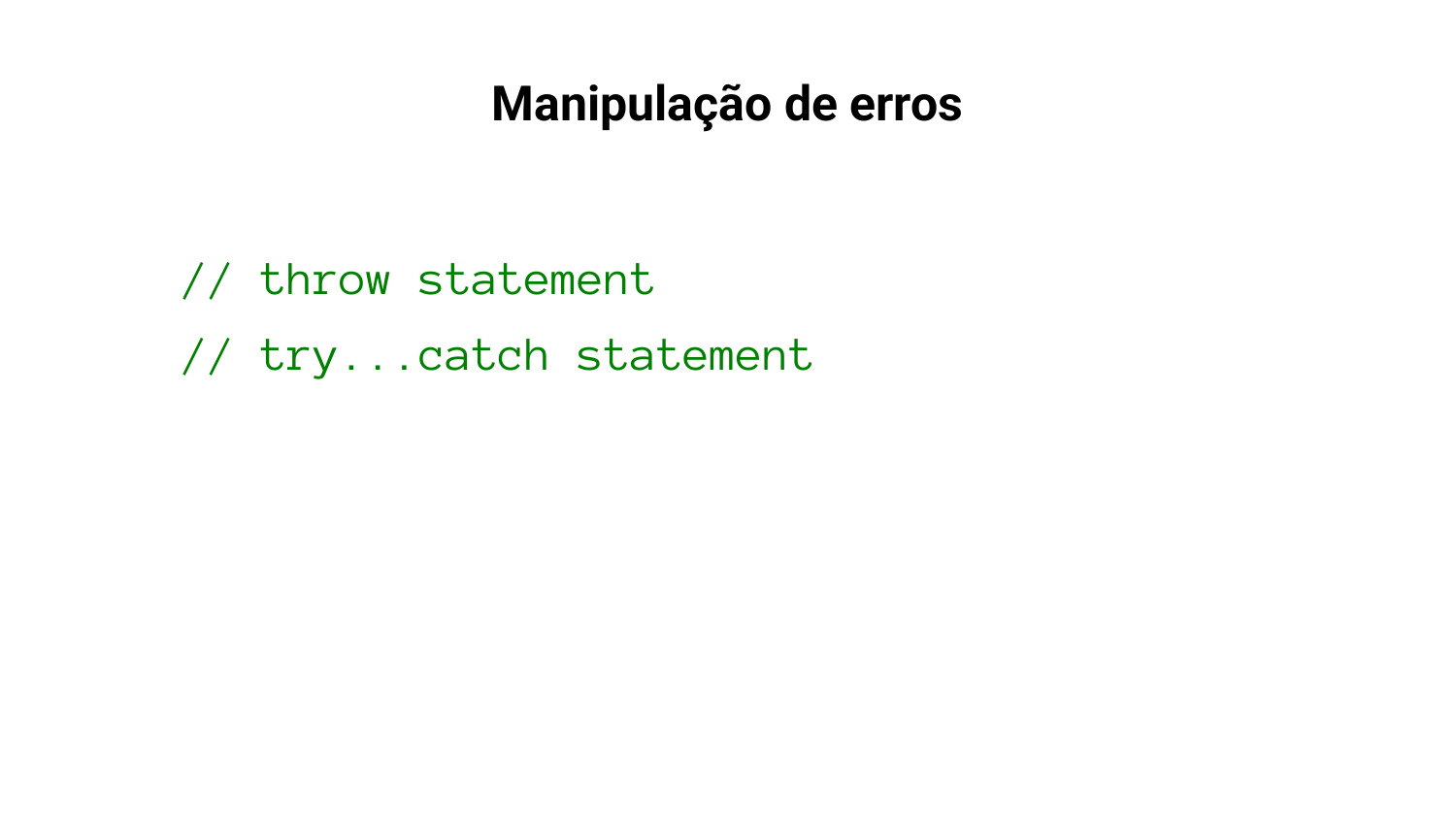

Manipulação de erros
// throw statement
// try...catch statement